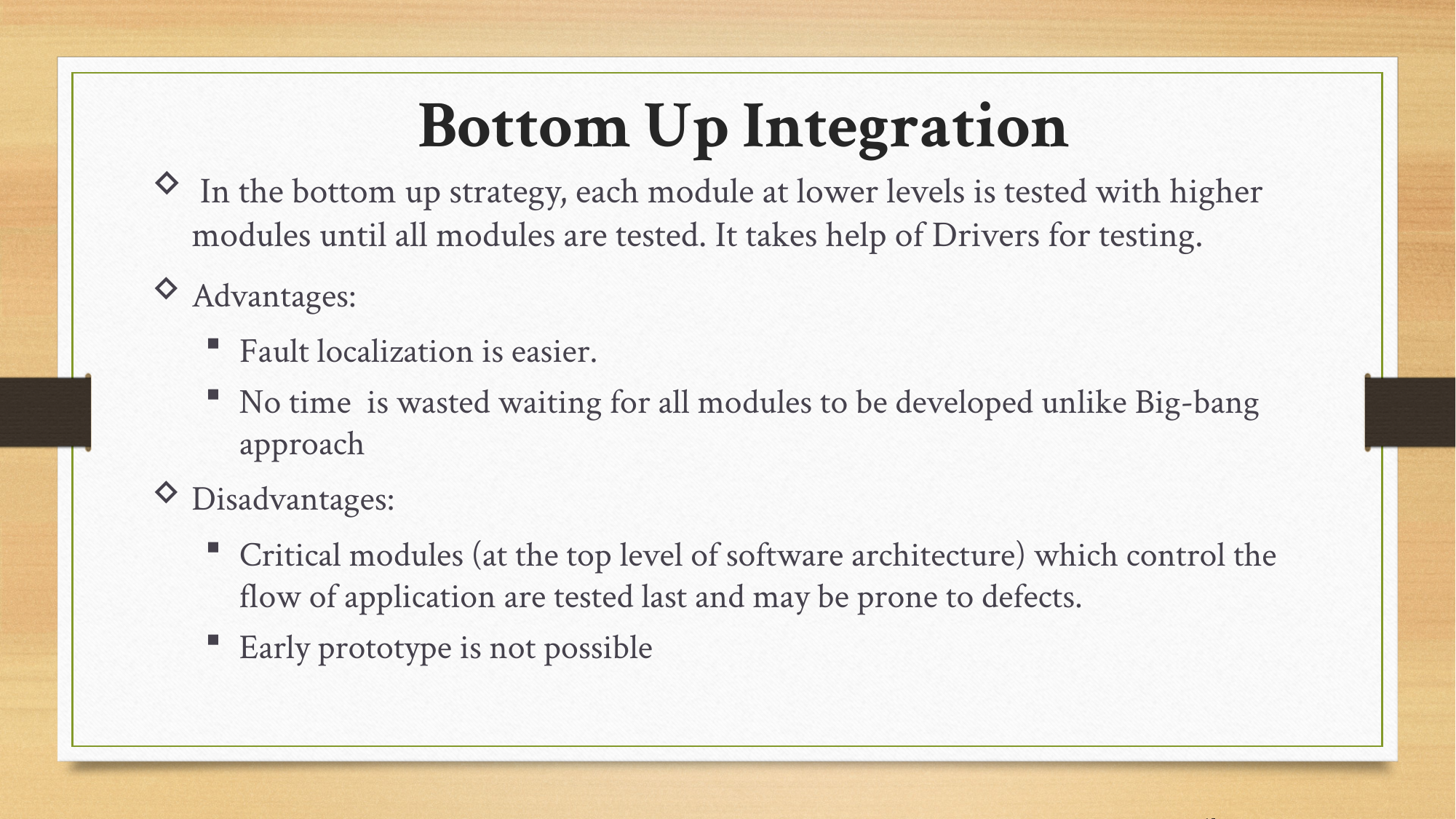

Bottom Up Integration
 In the bottom up strategy, each module at lower levels is tested with higher modules until all modules are tested. It takes help of Drivers for testing.
Advantages:
Fault localization is easier.
No time  is wasted waiting for all modules to be developed unlike Big-bang approach
Disadvantages:
Critical modules (at the top level of software architecture) which control the flow of application are tested last and may be prone to defects.
Early prototype is not possible

15